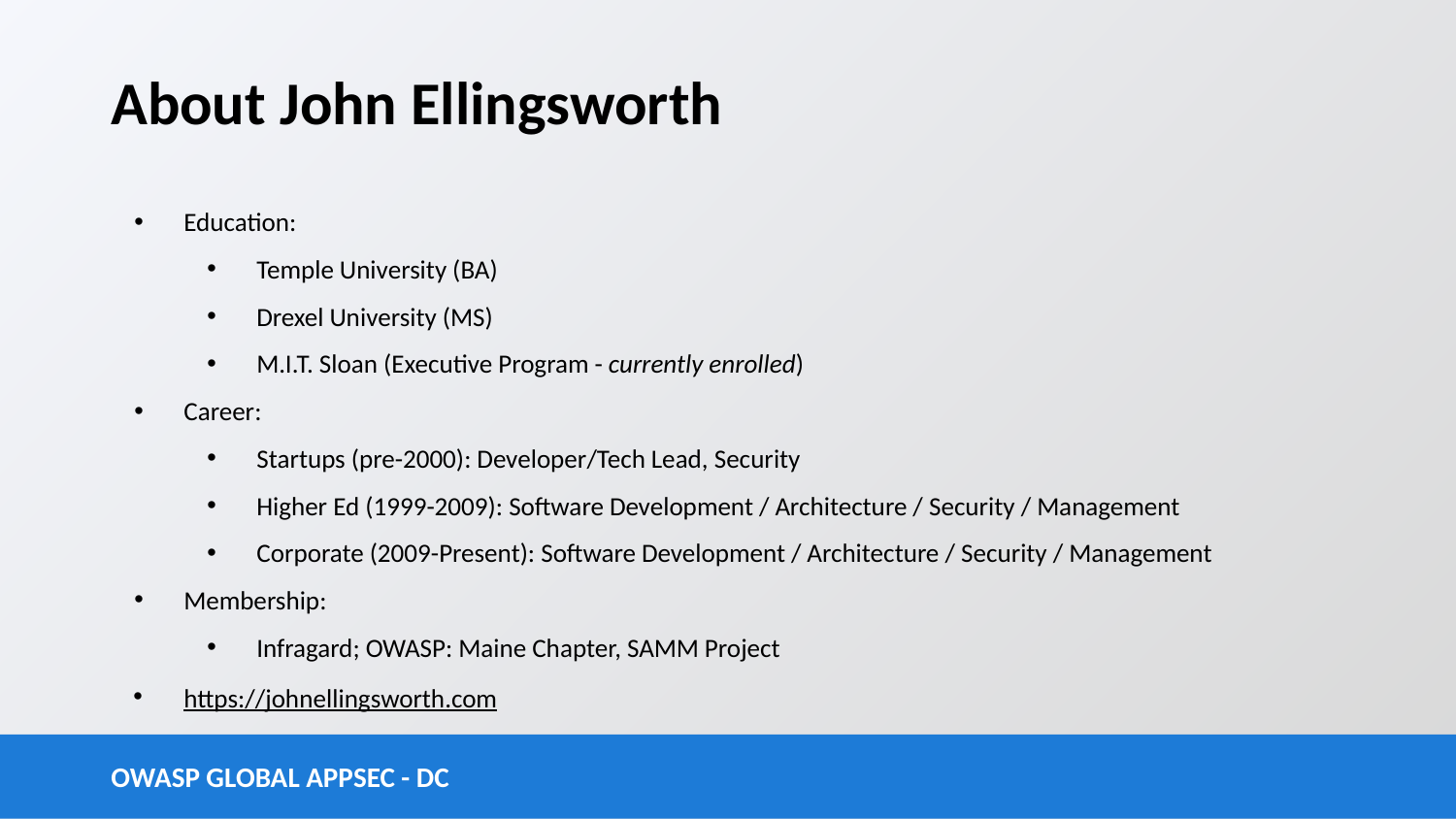

# About John Ellingsworth
Education:
Temple University (BA)
Drexel University (MS)
M.I.T. Sloan (Executive Program - currently enrolled)
Career:
Startups (pre-2000): Developer/Tech Lead, Security
Higher Ed (1999-2009): Software Development / Architecture / Security / Management
Corporate (2009-Present): Software Development / Architecture / Security / Management
Membership:
Infragard; OWASP: Maine Chapter, SAMM Project
https://johnellingsworth.com